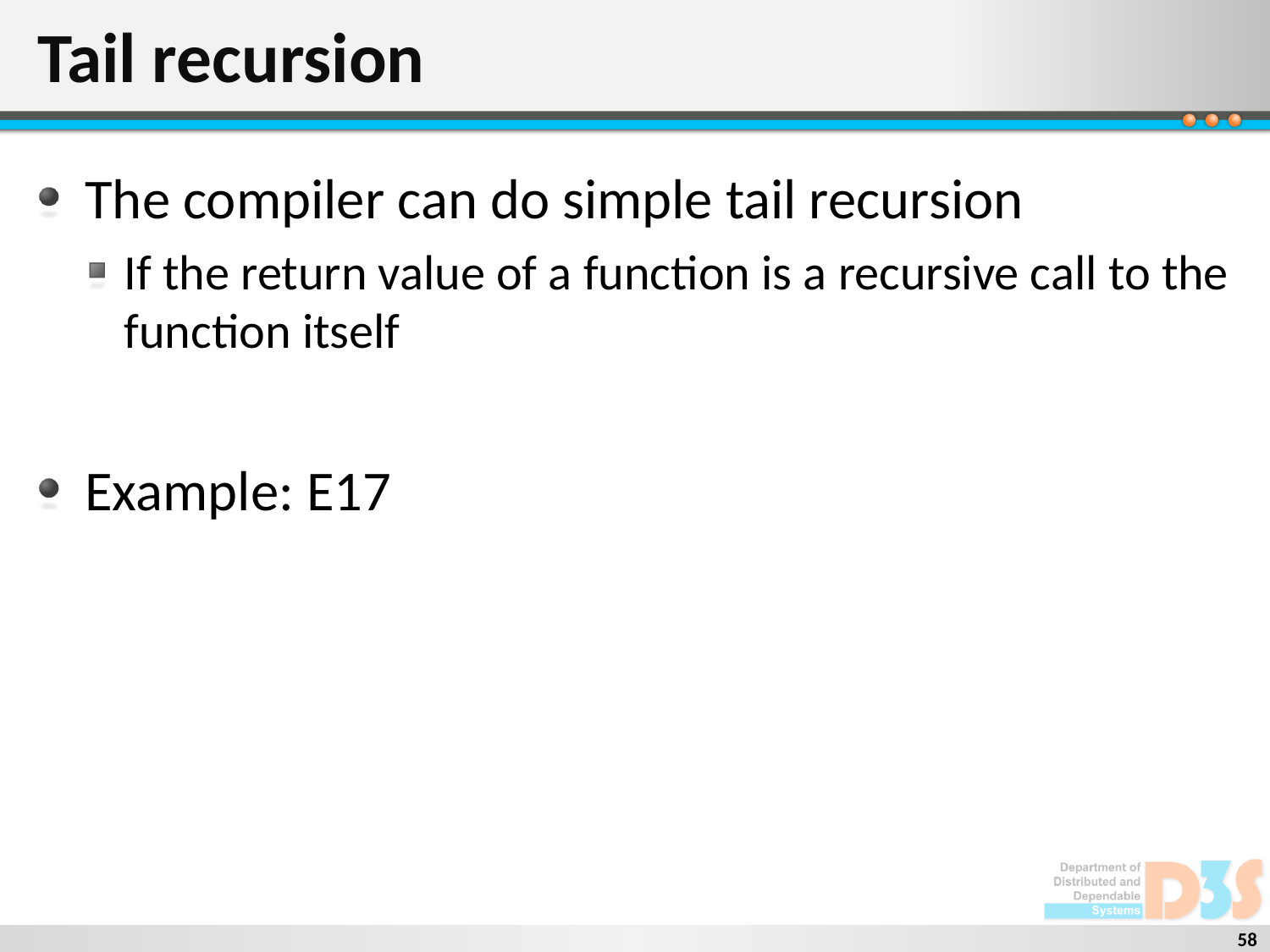

# Tail recursion
The compiler can do simple tail recursion
If the return value of a function is a recursive call to the function itself

Example: E17
58